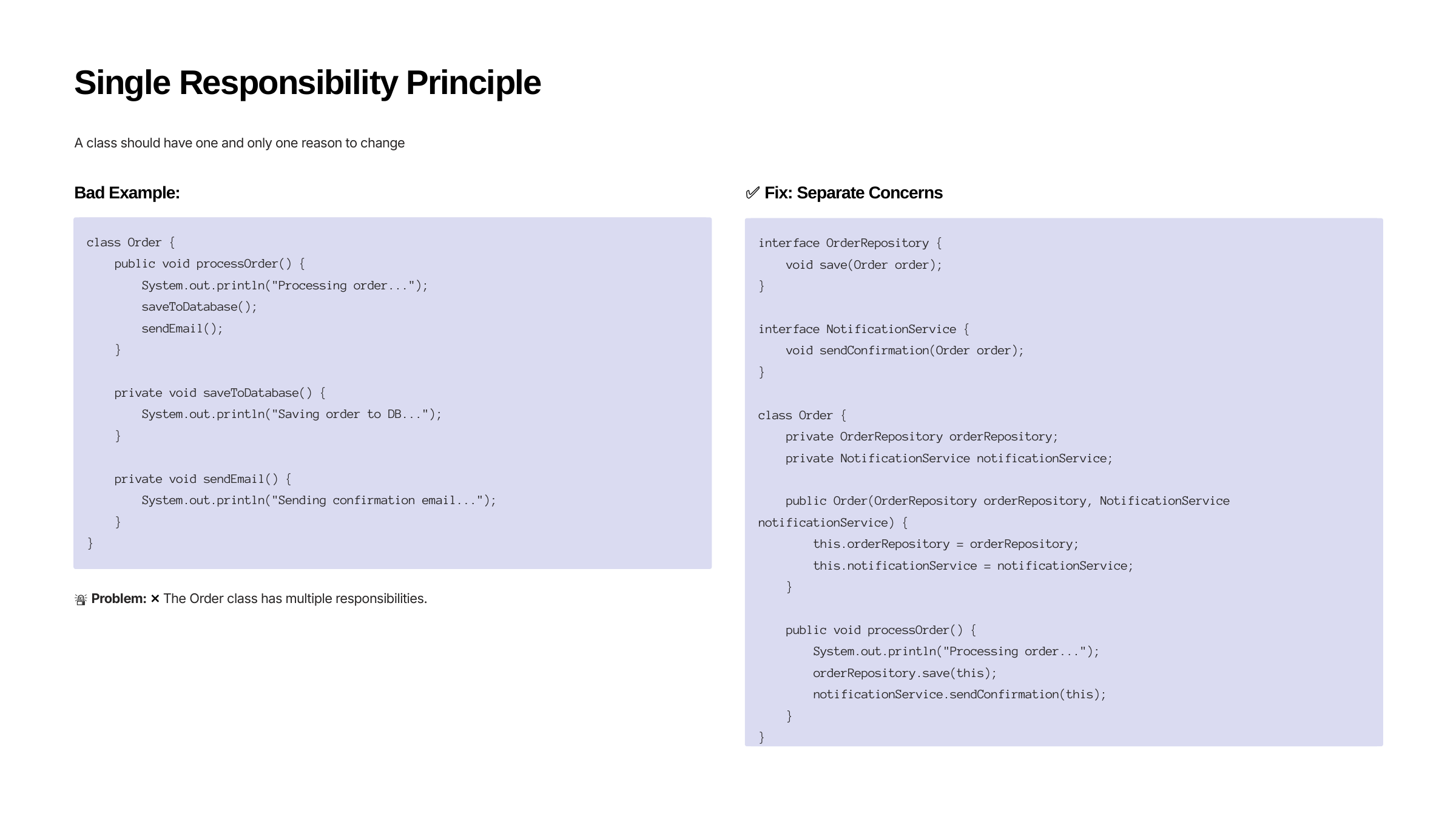

Single Responsibility Principle
A class should have one and only one reason to change
Bad Example:
✅ Fix: Separate Concerns

class Order {
    public void processOrder() {
        System.out.println("Processing order...");
        saveToDatabase();
        sendEmail();
    }

    private void saveToDatabase() {
        System.out.println("Saving order to DB...");
    }

    private void sendEmail() {
        System.out.println("Sending confirmation email...");
    }
}
interface OrderRepository {
    void save(Order order);
}

interface NotificationService {
    void sendConfirmation(Order order);
}

class Order {
    private OrderRepository orderRepository;
    private NotificationService notificationService;

    public Order(OrderRepository orderRepository, NotificationService notificationService) {
        this.orderRepository = orderRepository;
        this.notificationService = notificationService;
    }

    public void processOrder() {
        System.out.println("Processing order...");
        orderRepository.save(this);
        notificationService.sendConfirmation(this);
    }
}
🚨 Problem: ❌ The Order class has multiple responsibilities.